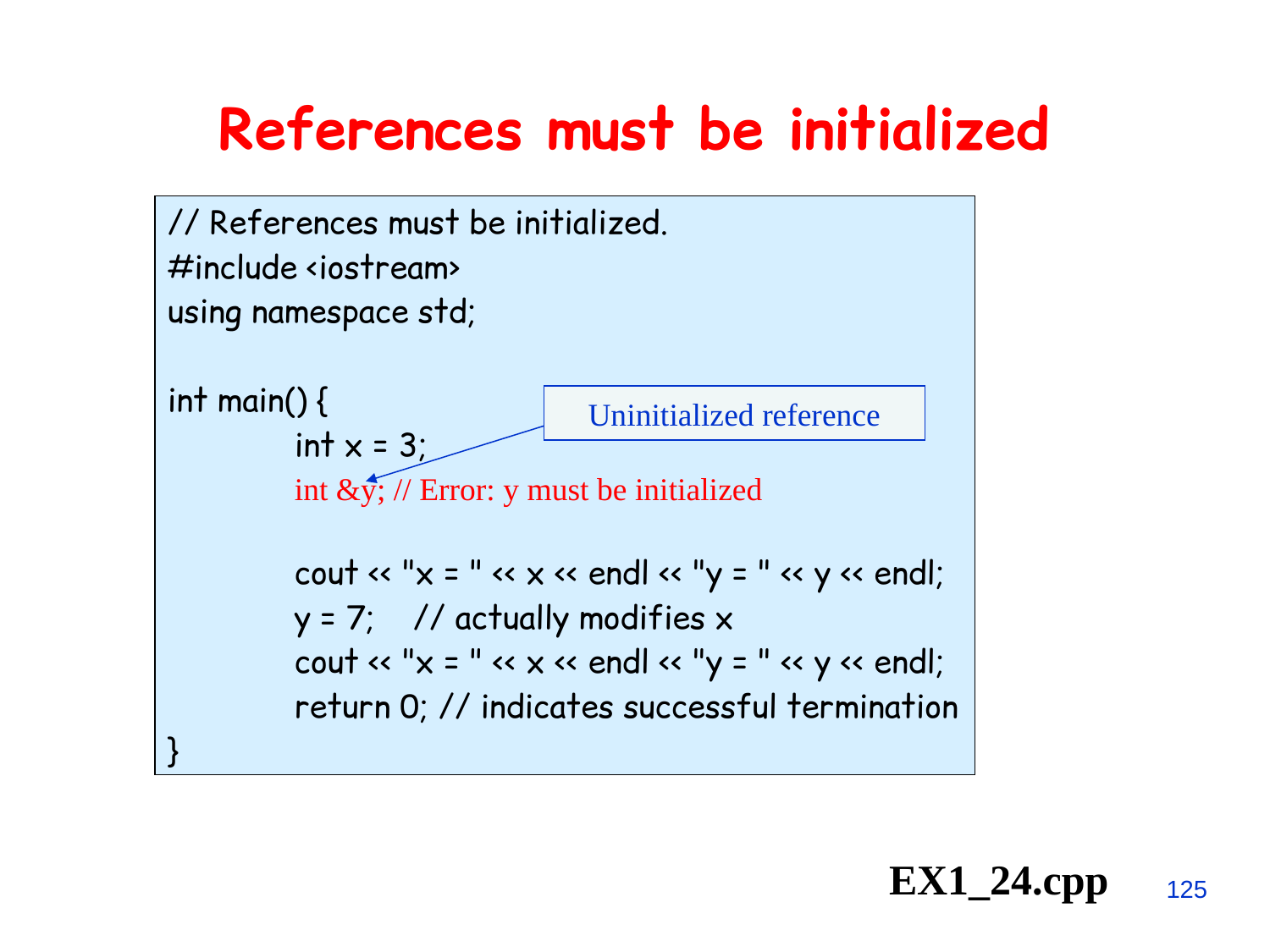

References must be initialized
// References must be initialized.
#include <iostream>
using namespace std;

int main() {
	int x = 3;
	int &y; // Error: y must be initialized

	cout << "x = " << x << endl << "y = " << y << endl;
	y = 7;    // actually modifies x
	cout << "x = " << x << endl << "y = " << y << endl;
	return 0; // indicates successful termination
}
Uninitialized reference

EX1_24.cpp
125